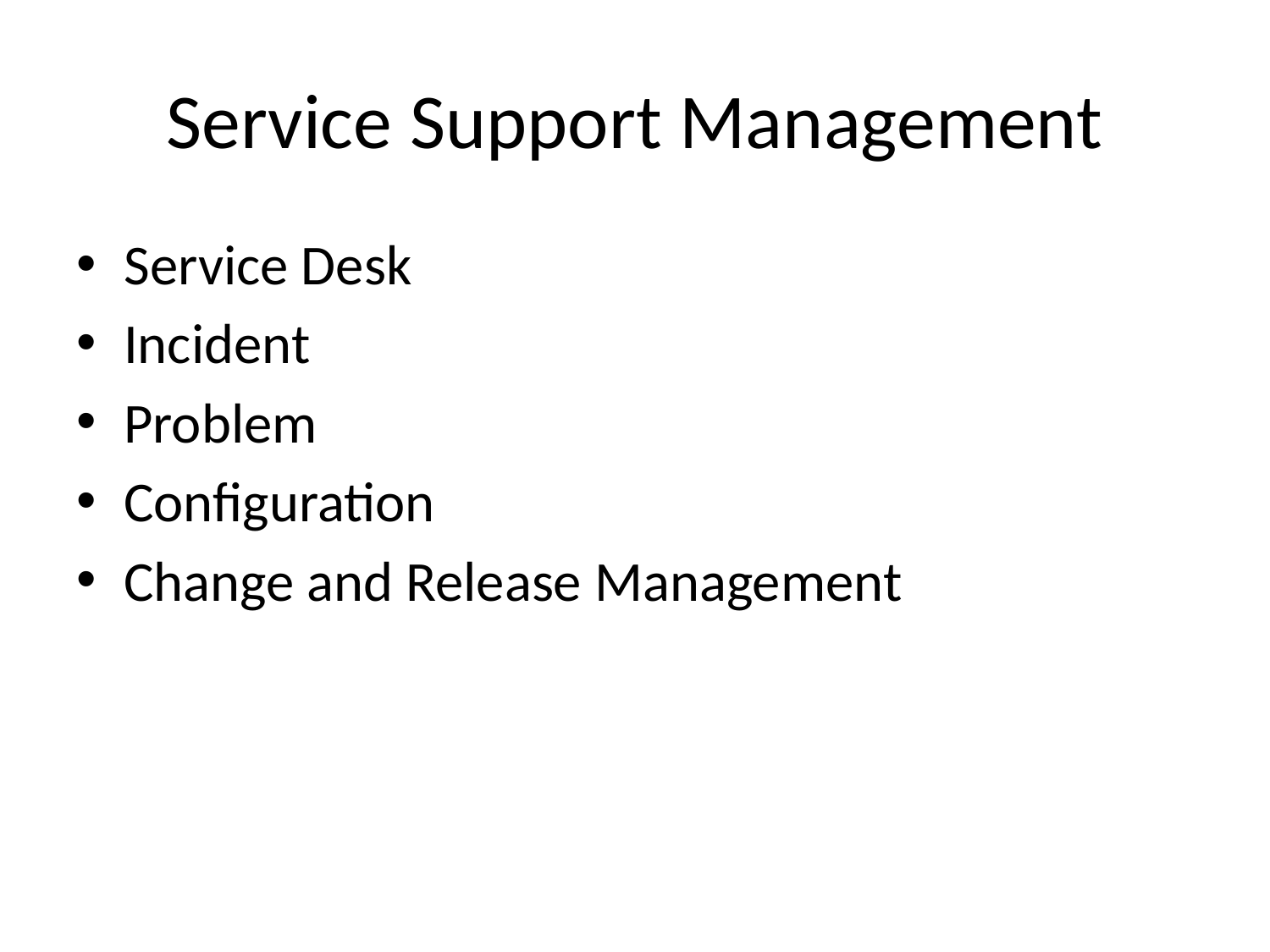

# Service Support Management
Service Desk
Incident
Problem
Configuration
Change and Release Management